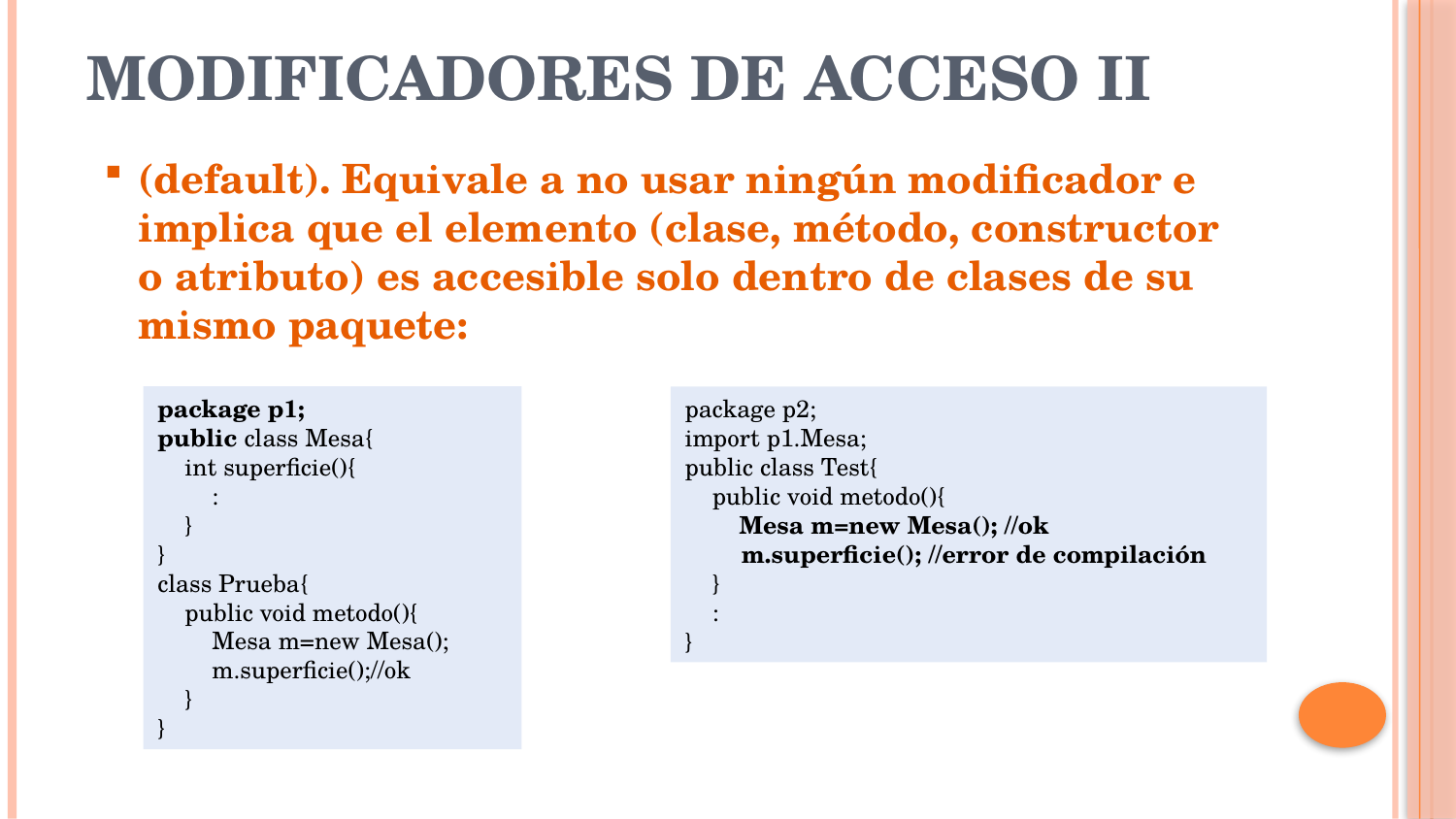

# Modificadores de acceso II
(default). Equivale a no usar ningún modificador e implica que el elemento (clase, método, constructor o atributo) es accesible solo dentro de clases de su mismo paquete:

package p1;
public class Mesa{
    int superficie(){
        :
    }
}
class Prueba{
    public void metodo(){
        Mesa m=new Mesa();
        m.superficie();//ok
    }
}
package p2;
import p1.Mesa;
public class Test{
    public void metodo(){
        Mesa m=new Mesa(); //ok
        m.superficie(); //error de compilación
    }
    :
}